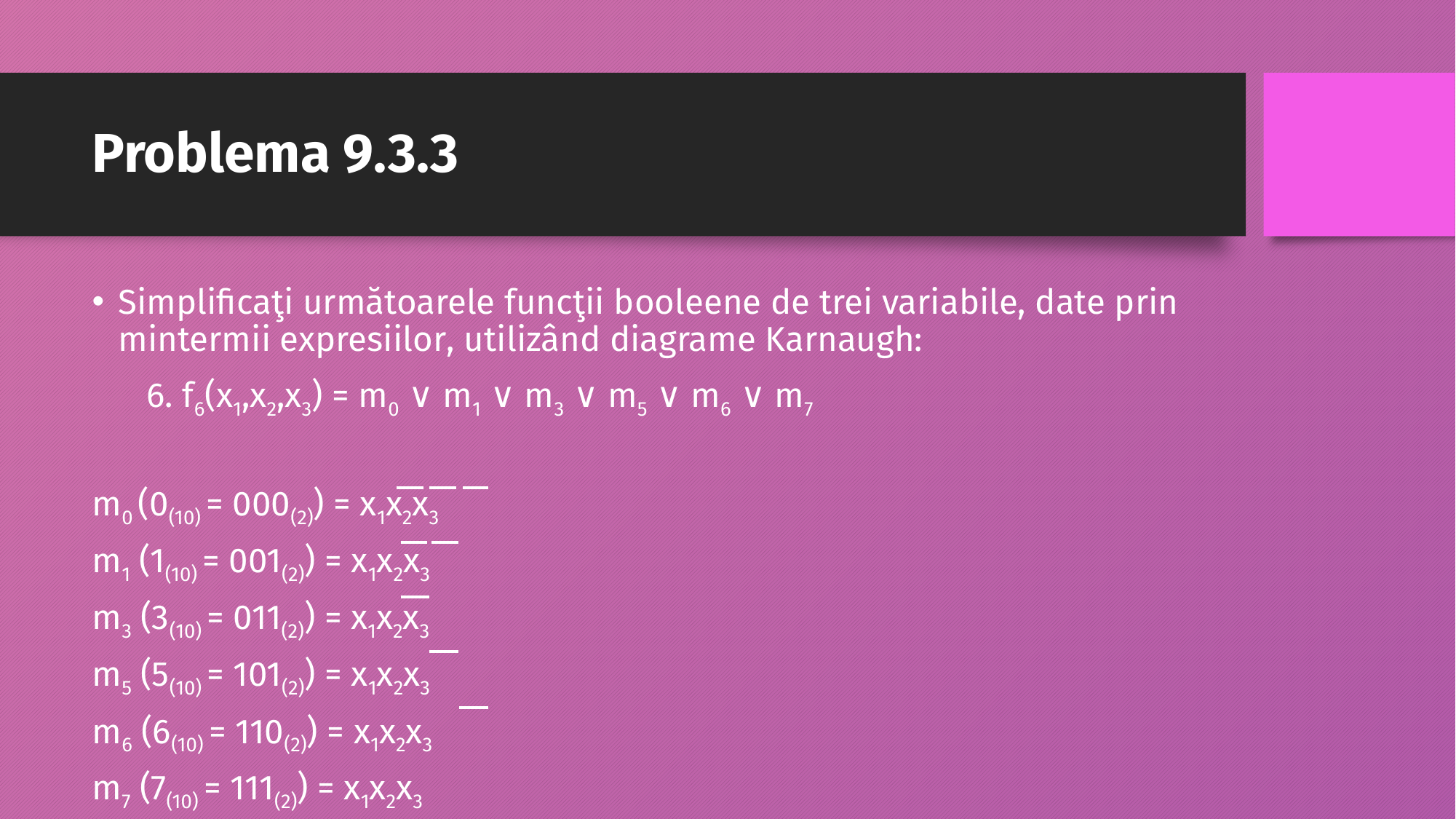

# Problema 9.3.3
Simplificaţi următoarele funcţii booleene de trei variabile, date prin mintermii expresiilor, utilizând diagrame Karnaugh:
      6. f6(x1,x2,x3) = m0 ∨ m1 ∨ m3 ∨ m5 ∨ m6 ∨ m7

m0 (0(10) = 000(2)) = x1x2x3
m1 (1(10) = 001(2)) = x1x2x3
m3 (3(10) = 011(2)) = x1x2x3
m5 (5(10) = 101(2)) = x1x2x3
m6 (6(10) = 110(2)) = x1x2x3
m7 (7(10) = 111(2)) = x1x2x3